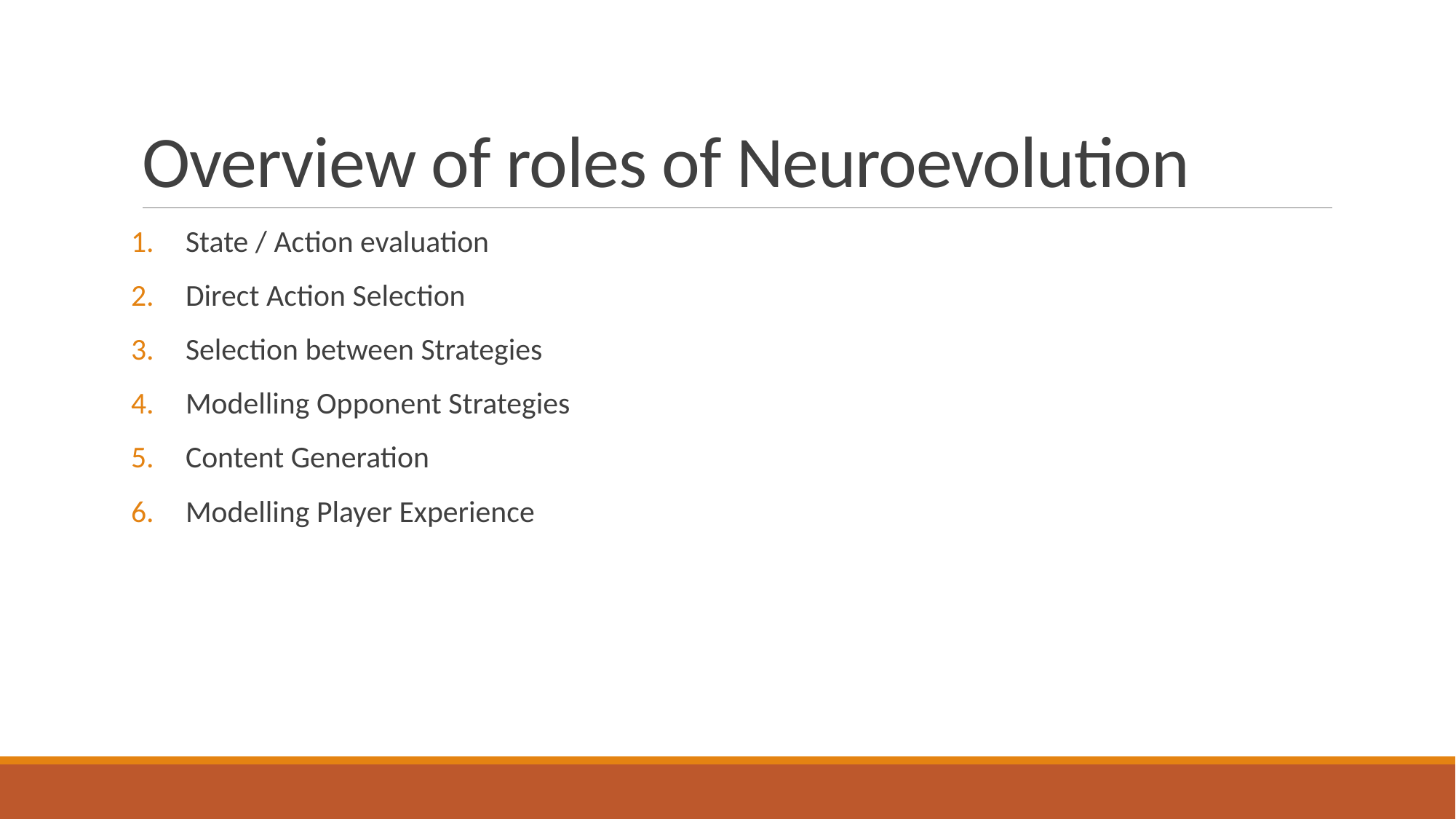

# Overview of roles of Neuroevolution
State / Action evaluation
Direct Action Selection
Selection between Strategies
Modelling Opponent Strategies
Content Generation
Modelling Player Experience